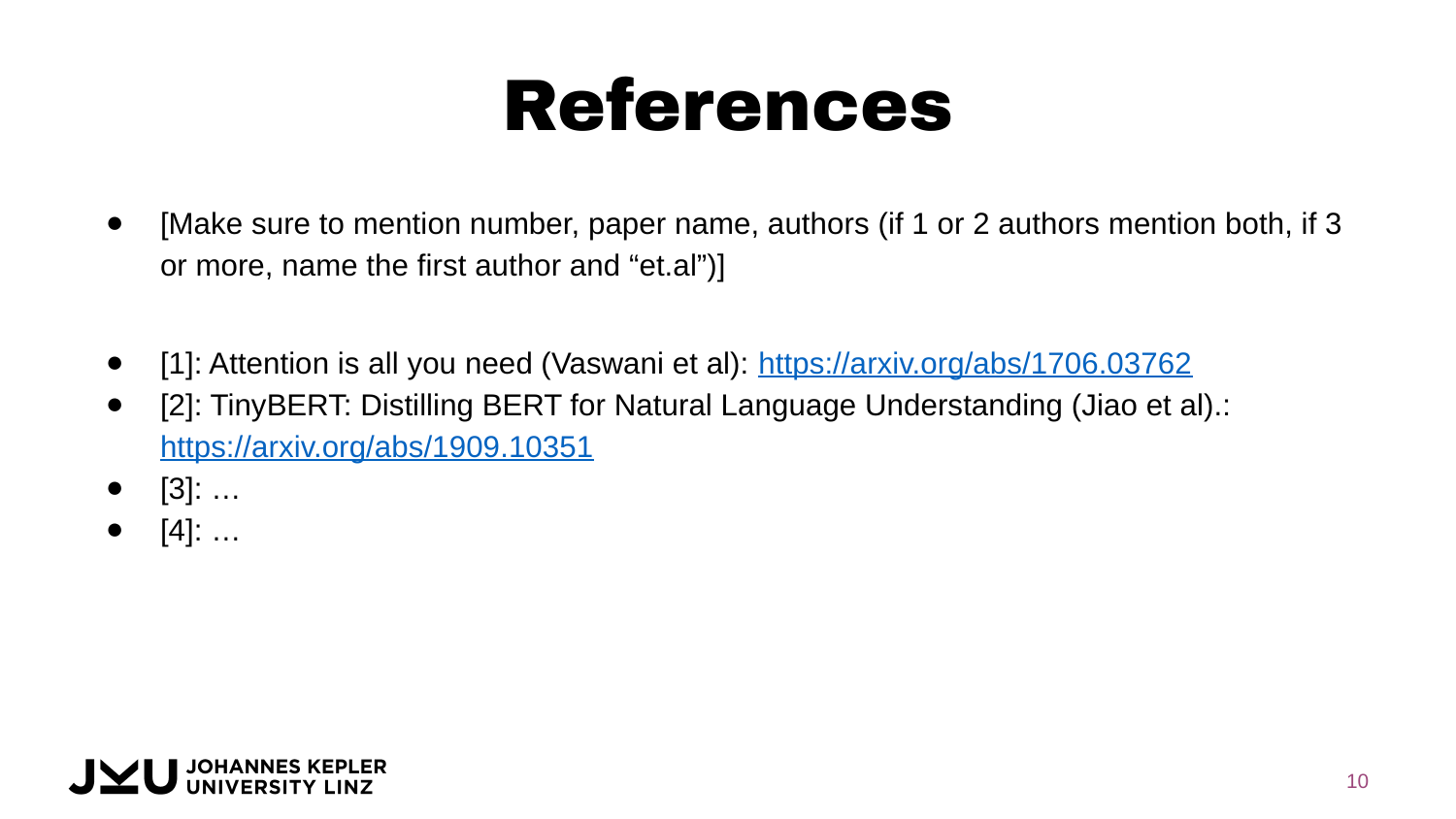

# References
[Make sure to mention number, paper name, authors (if 1 or 2 authors mention both, if 3 or more, name the first author and “et.al”)]

[1]: Attention is all you need (Vaswani et al): https://arxiv.org/abs/1706.03762
[2]: TinyBERT: Distilling BERT for Natural Language Understanding (Jiao et al).: https://arxiv.org/abs/1909.10351
[3]: …
[4]: …
10